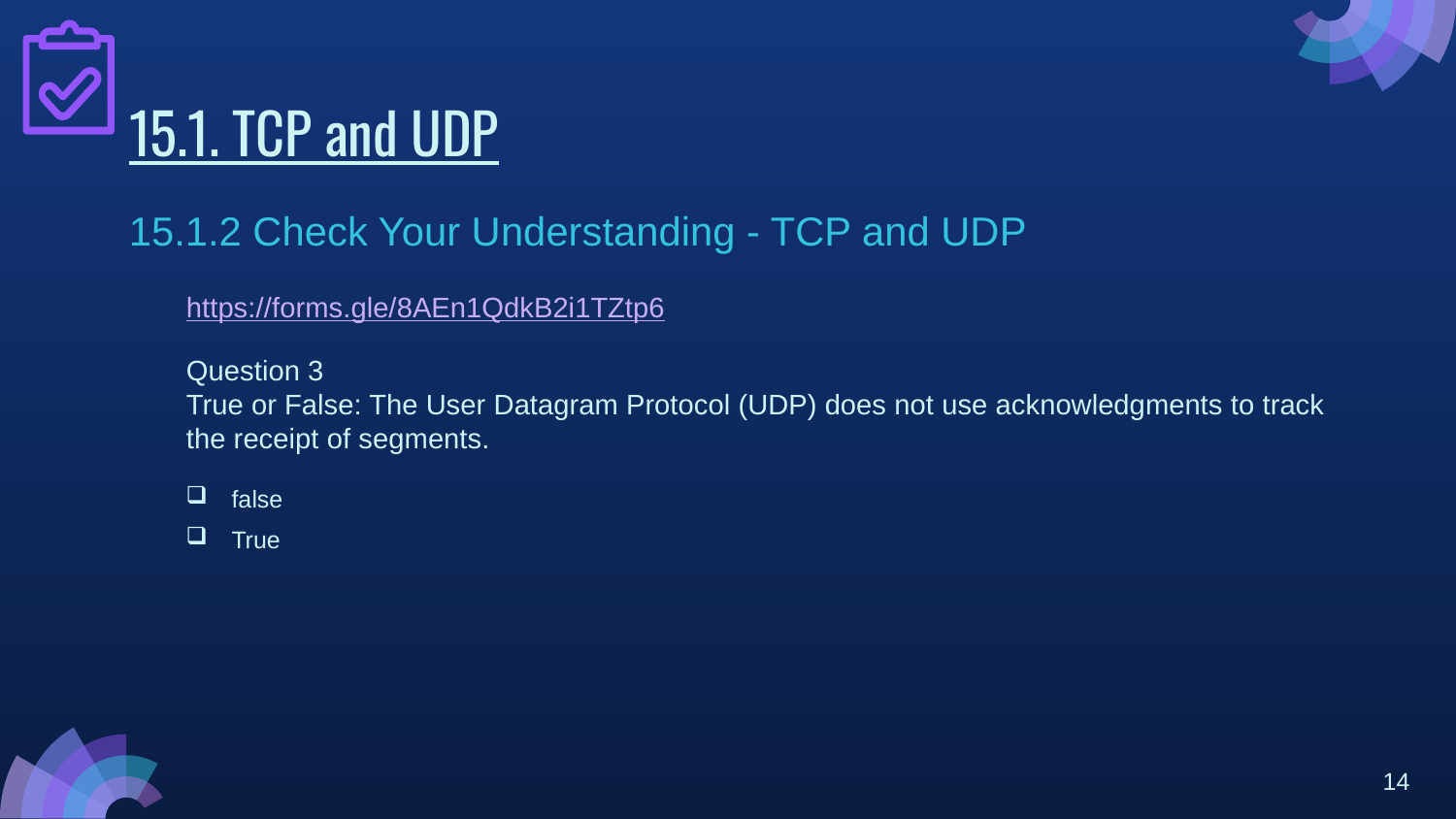

# 15.1. TCP and UDP
15.1.2 Check Your Understanding - TCP and UDP

https://forms.gle/8AEn1QdkB2i1TZtp6

Question 3
True or False: The User Datagram Protocol (UDP) does not use acknowledgments to track the receipt of segments.

false
True

14